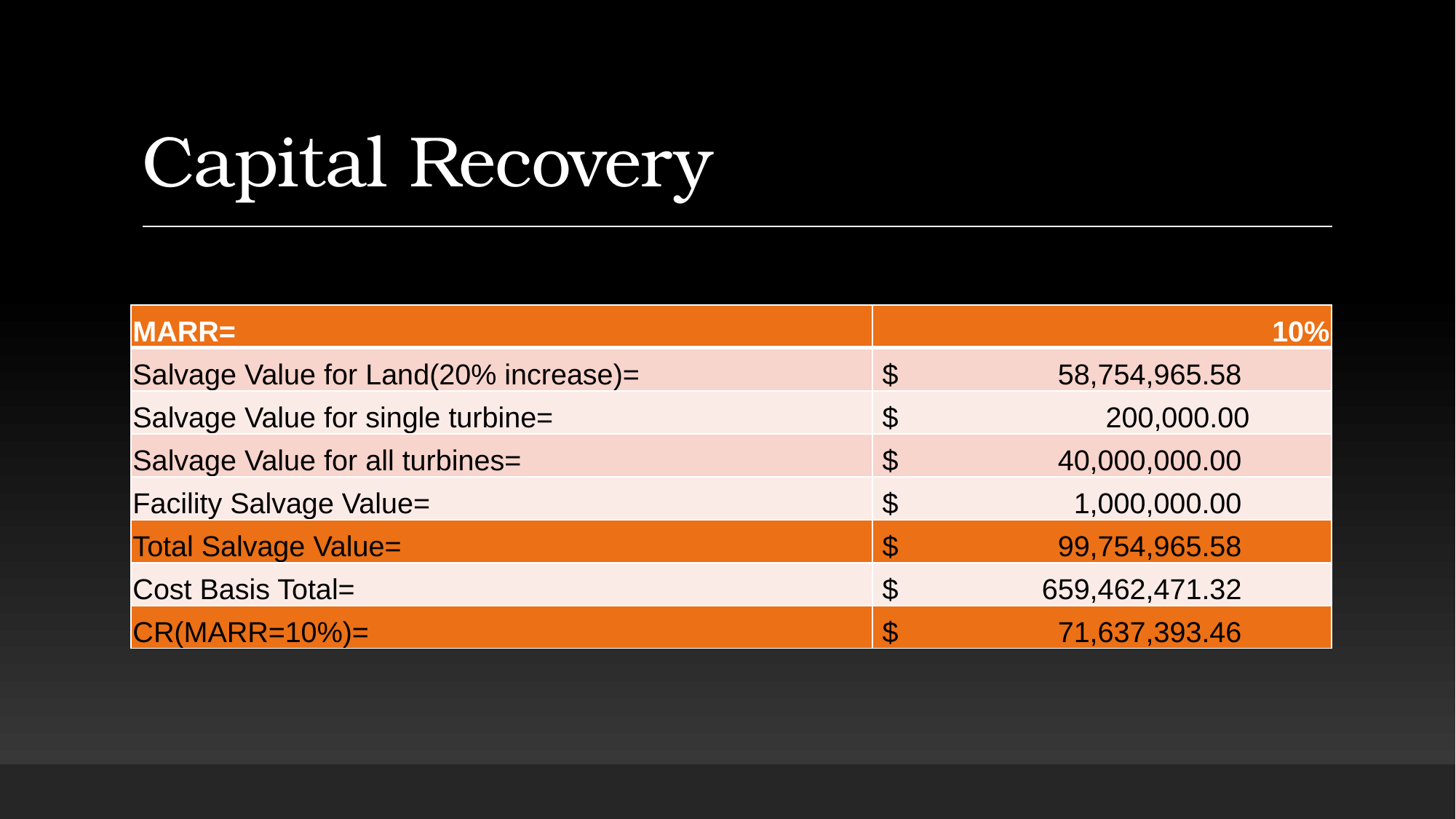

# Capital Recovery
| MARR= | 10% |
| --- | --- |
| Salvage Value for Land(20% increase)= | $ 58,754,965.58 |
| Salvage Value for single turbine= | $ 200,000.00 |
| Salvage Value for all turbines= | $ 40,000,000.00 |
| Facility Salvage Value= | $ 1,000,000.00 |
| Total Salvage Value= | $ 99,754,965.58 |
| Cost Basis Total= | $ 659,462,471.32 |
| CR(MARR=10%)= | $ 71,637,393.46 |